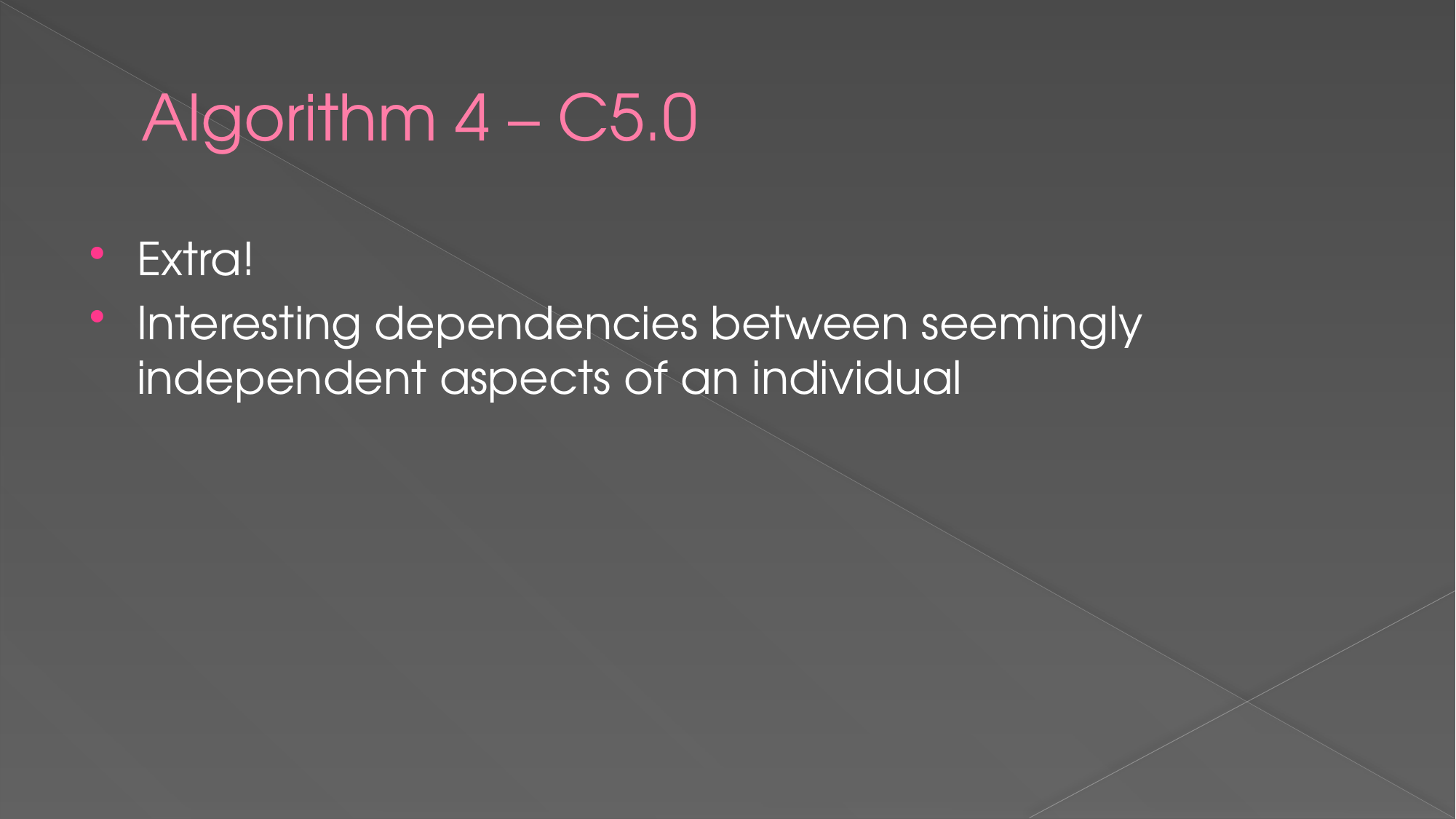

# Algorithm 4 – C5.0
Extra!
Interesting dependencies between seemingly independent aspects of an individual